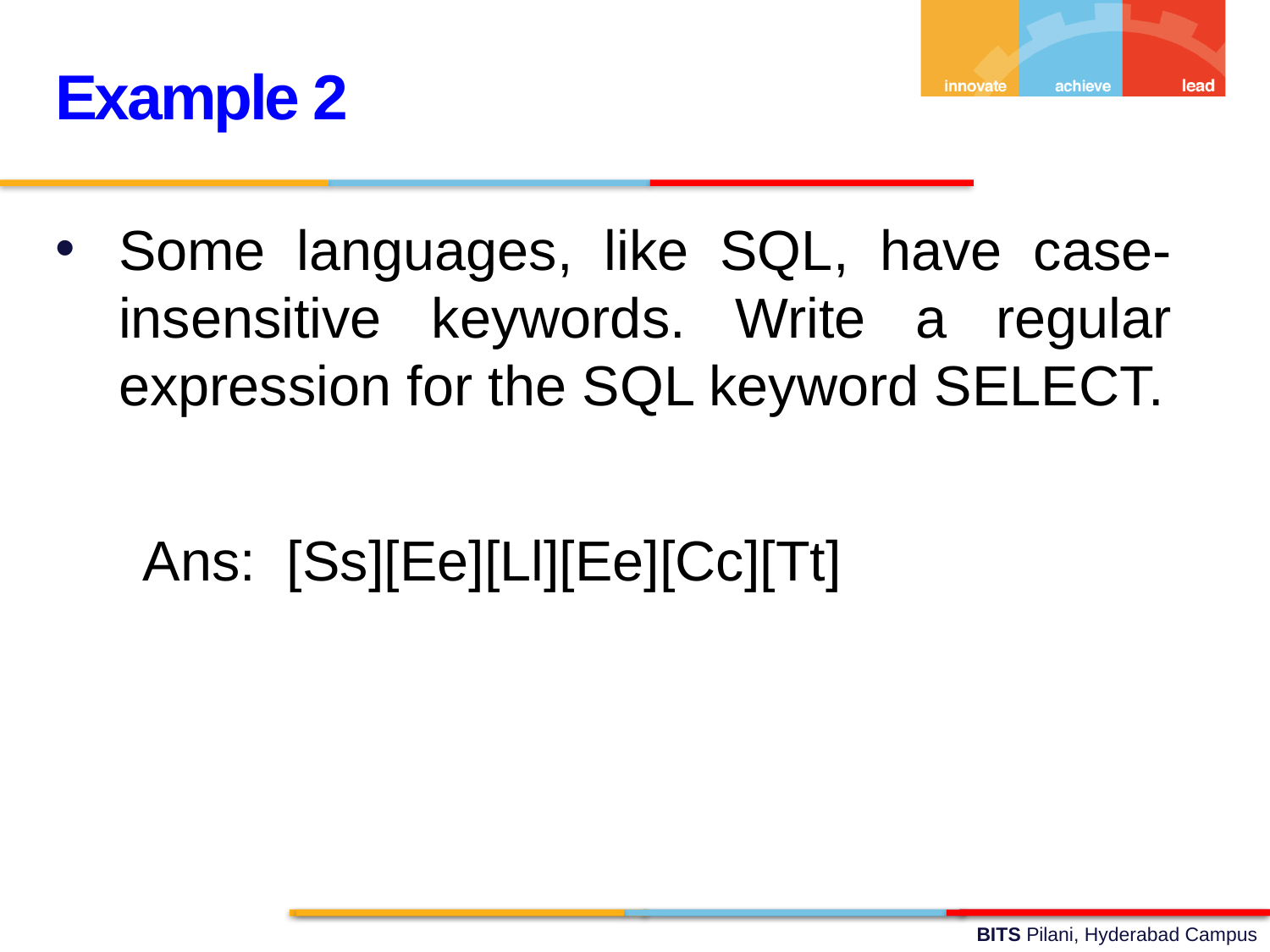

Example 2
Some languages, like SQL, have case-insensitive keywords. Write a regular expression for the SQL keyword SELECT.
Ans:  [Ss][Ee][Ll][Ee][Cc][Tt]